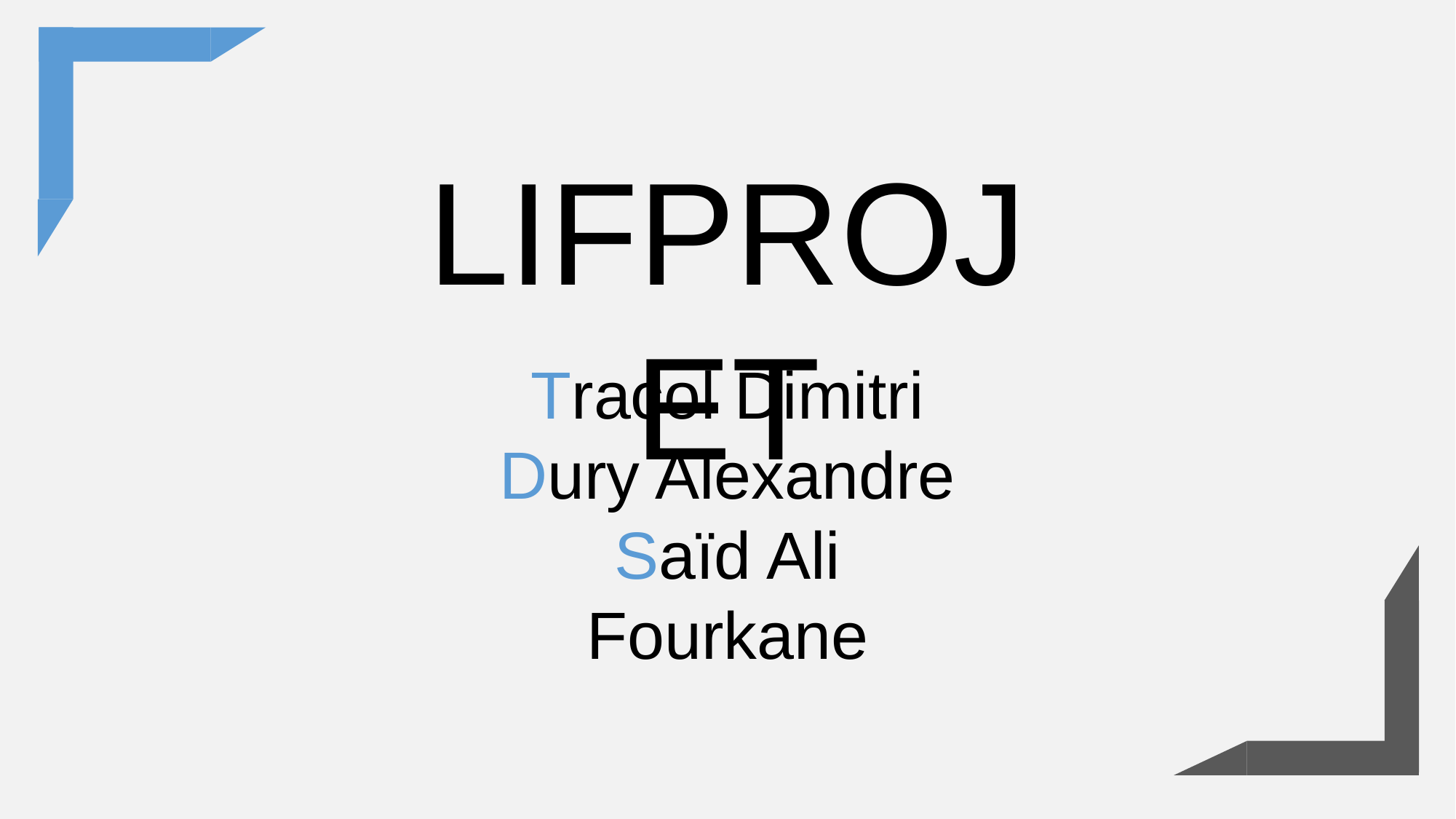

LIFPROJET

Tracol Dimitri
Dury Alexandre
Saïd Ali Fourkane